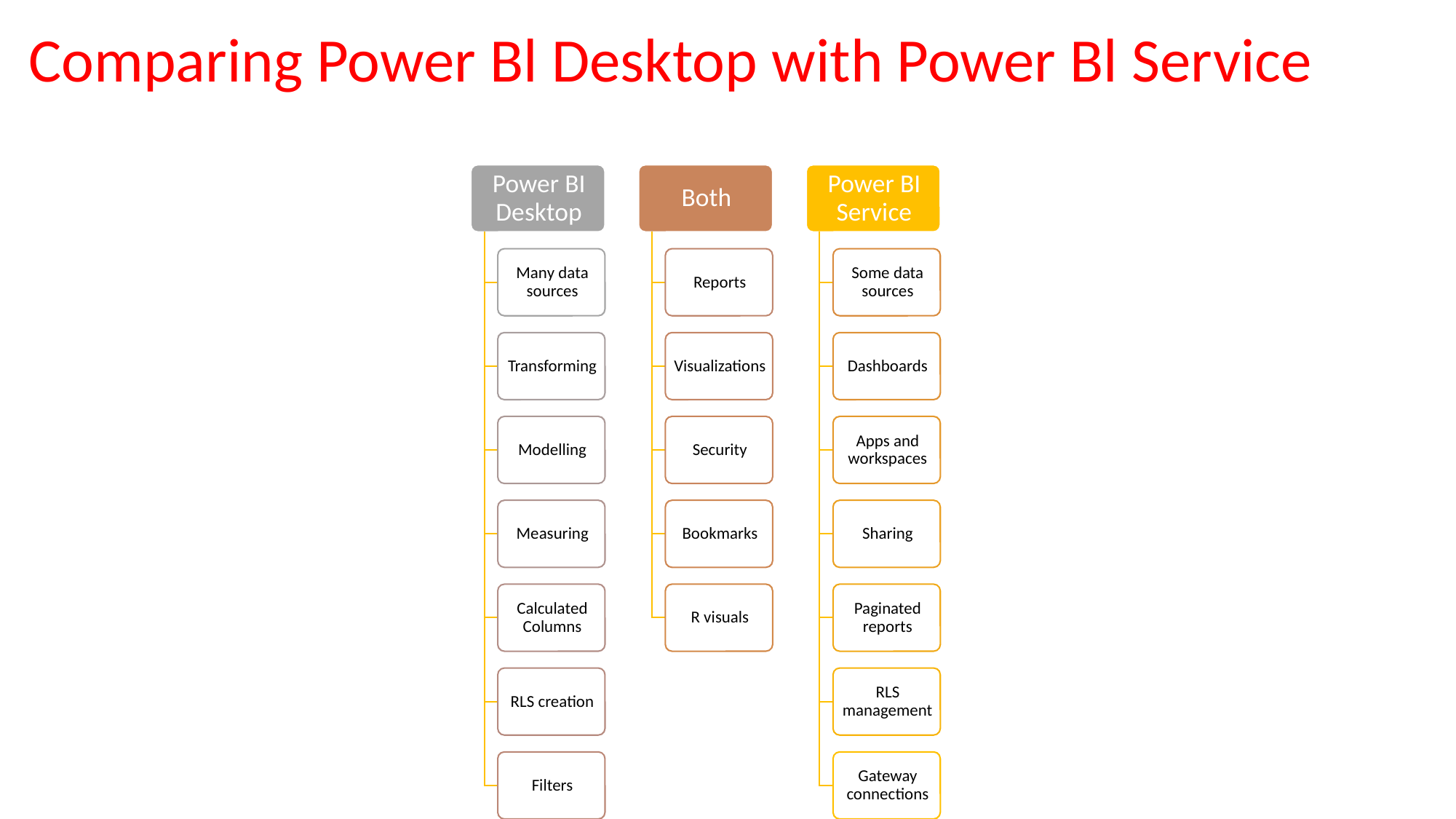

# Comparing Power Bl Desktop with Power Bl Service
Power BI Desktop
Many data sources
Transforming
Modelling
Measuring
Calculated Columns
RLS creation
Filters
Both
Reports
Visualizations
Security
Bookmarks
R visuals
Power BI Service
Some data sources
Dashboards
Apps and workspaces
Sharing
Paginated reports
RLS management
Gateway connections